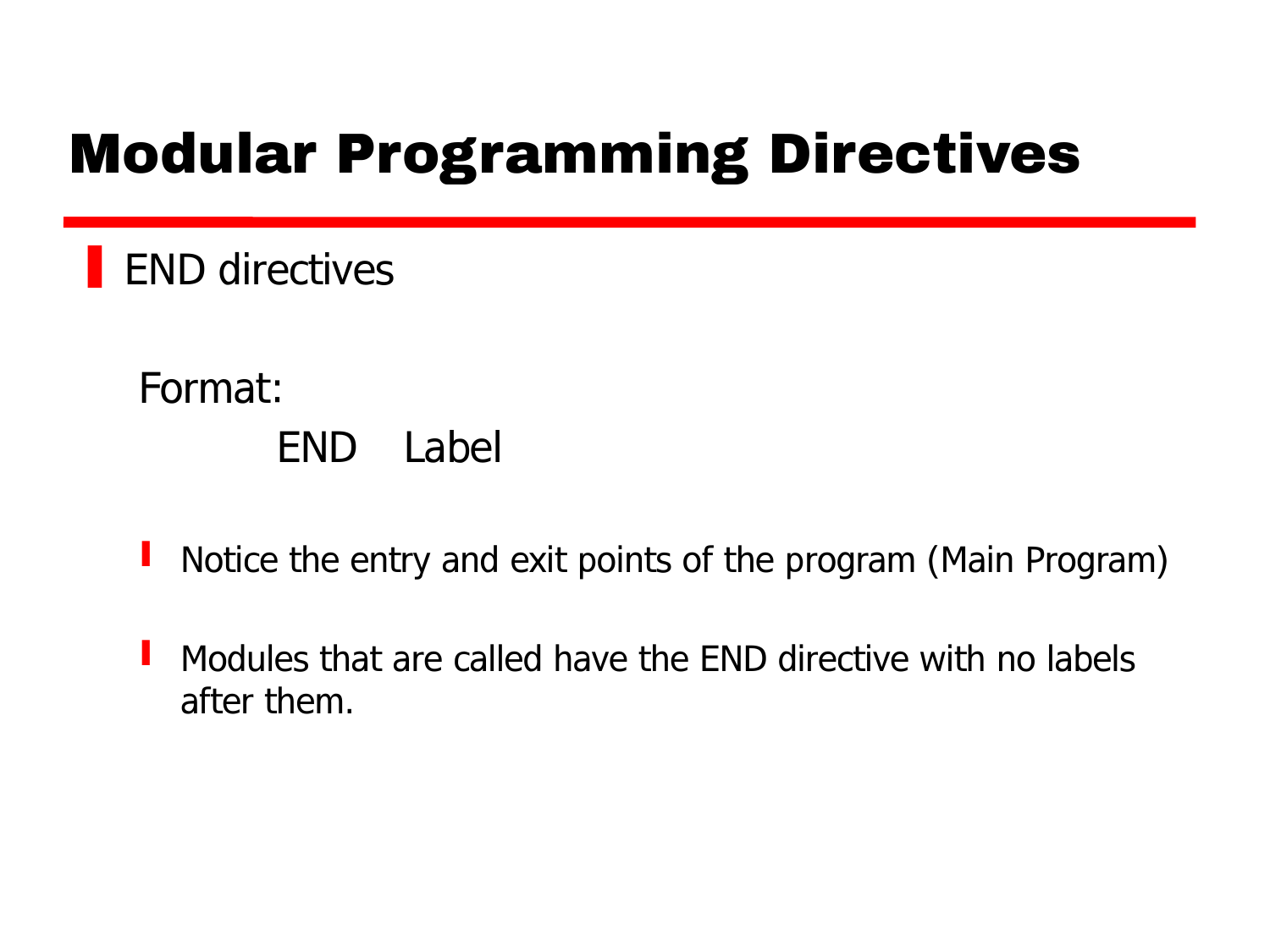

# Modular Programming Directives
END directives

Format:
END 	Label

Notice the entry and exit points of the program (Main Program)

Modules that are called have the END directive with no labels after them.